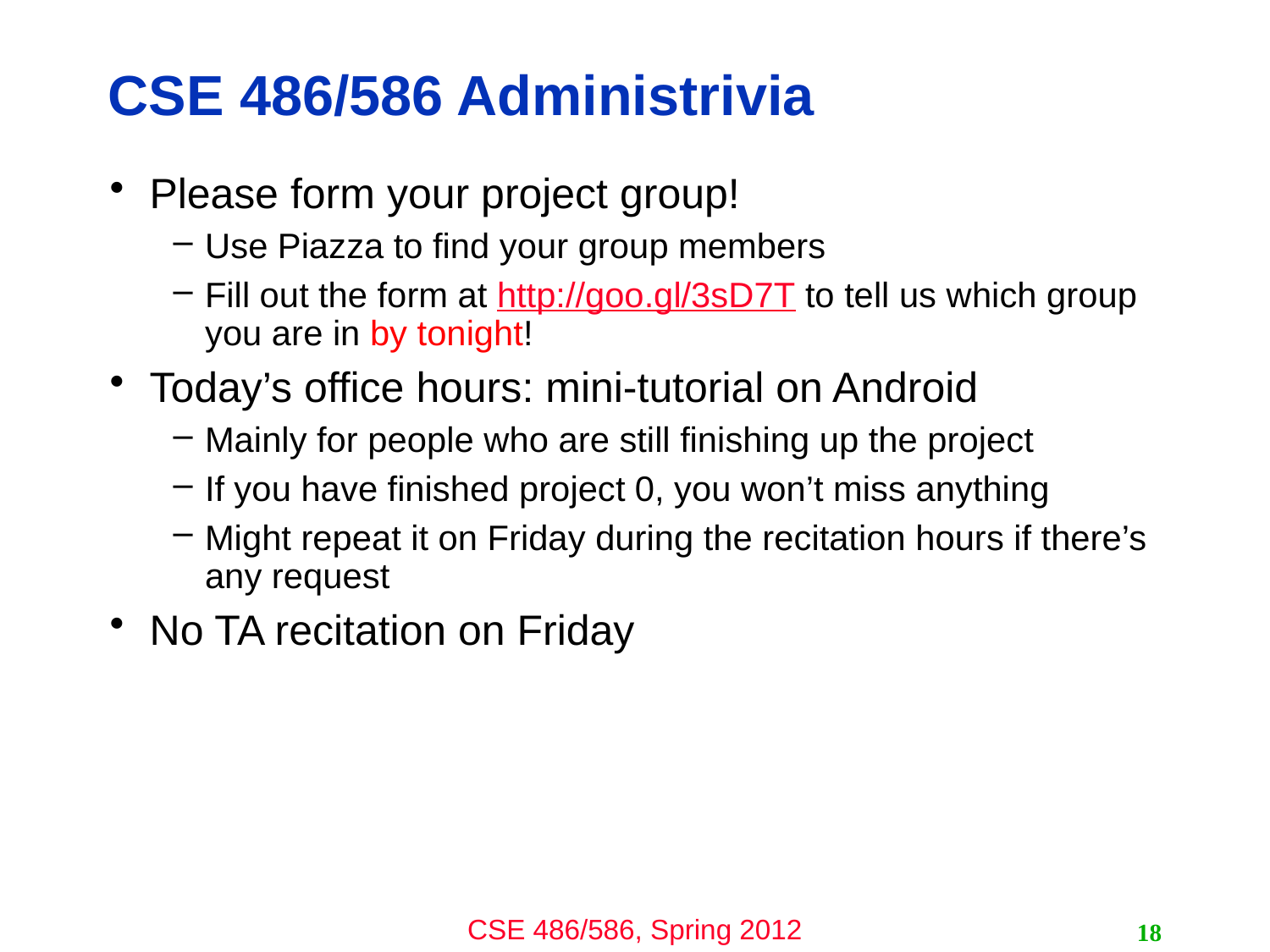

# CSE 486/586 Administrivia
Please form your project group!
Use Piazza to find your group members
Fill out the form at http://goo.gl/3sD7T to tell us which group you are in by tonight!
Today’s office hours: mini-tutorial on Android
Mainly for people who are still finishing up the project
If you have finished project 0, you won’t miss anything
Might repeat it on Friday during the recitation hours if there’s any request
No TA recitation on Friday
18